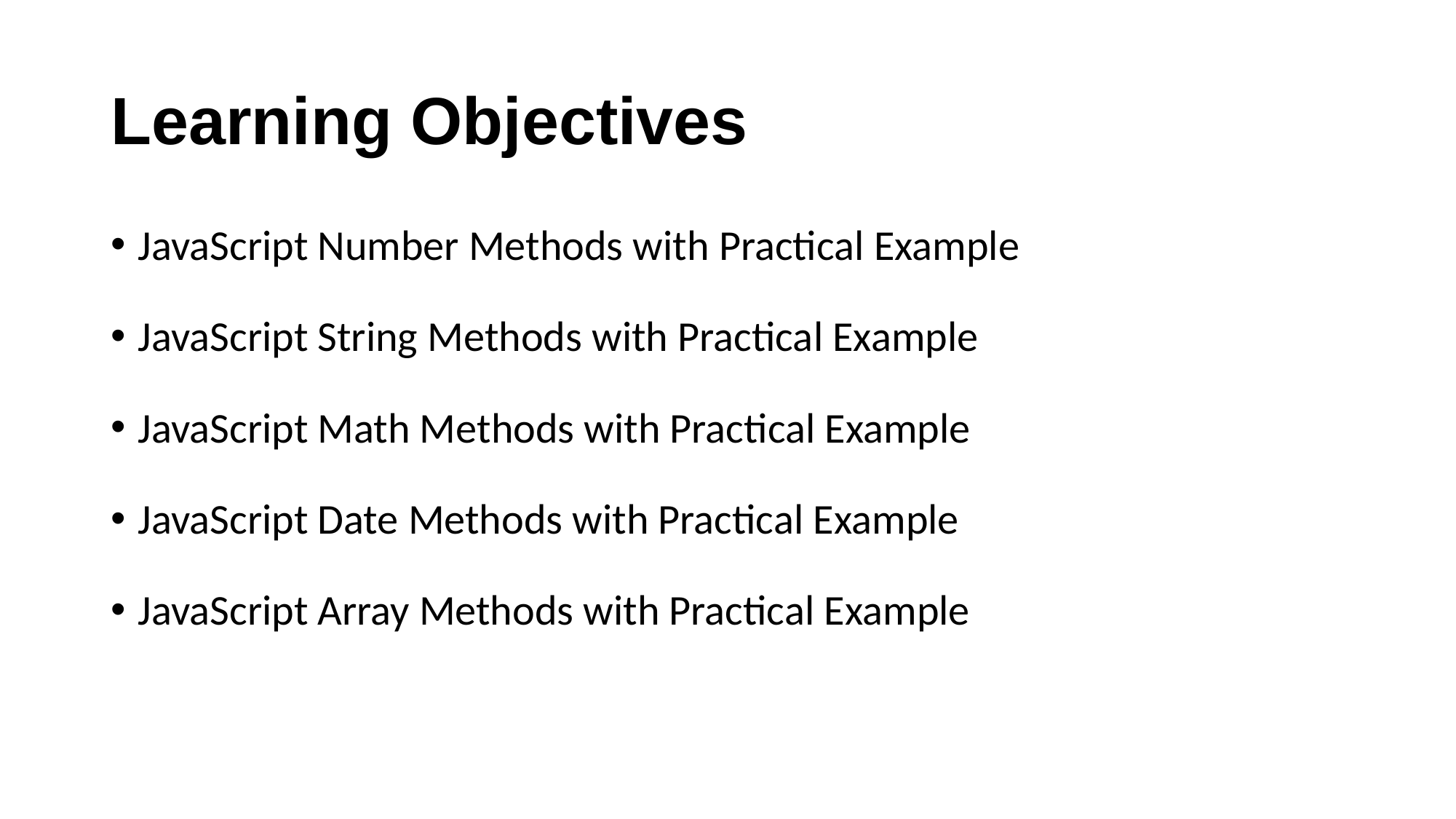

# Learning Objectives
JavaScript Number Methods with Practical Example
JavaScript String Methods with Practical Example
JavaScript Math Methods with Practical Example
JavaScript Date Methods with Practical Example
JavaScript Array Methods with Practical Example